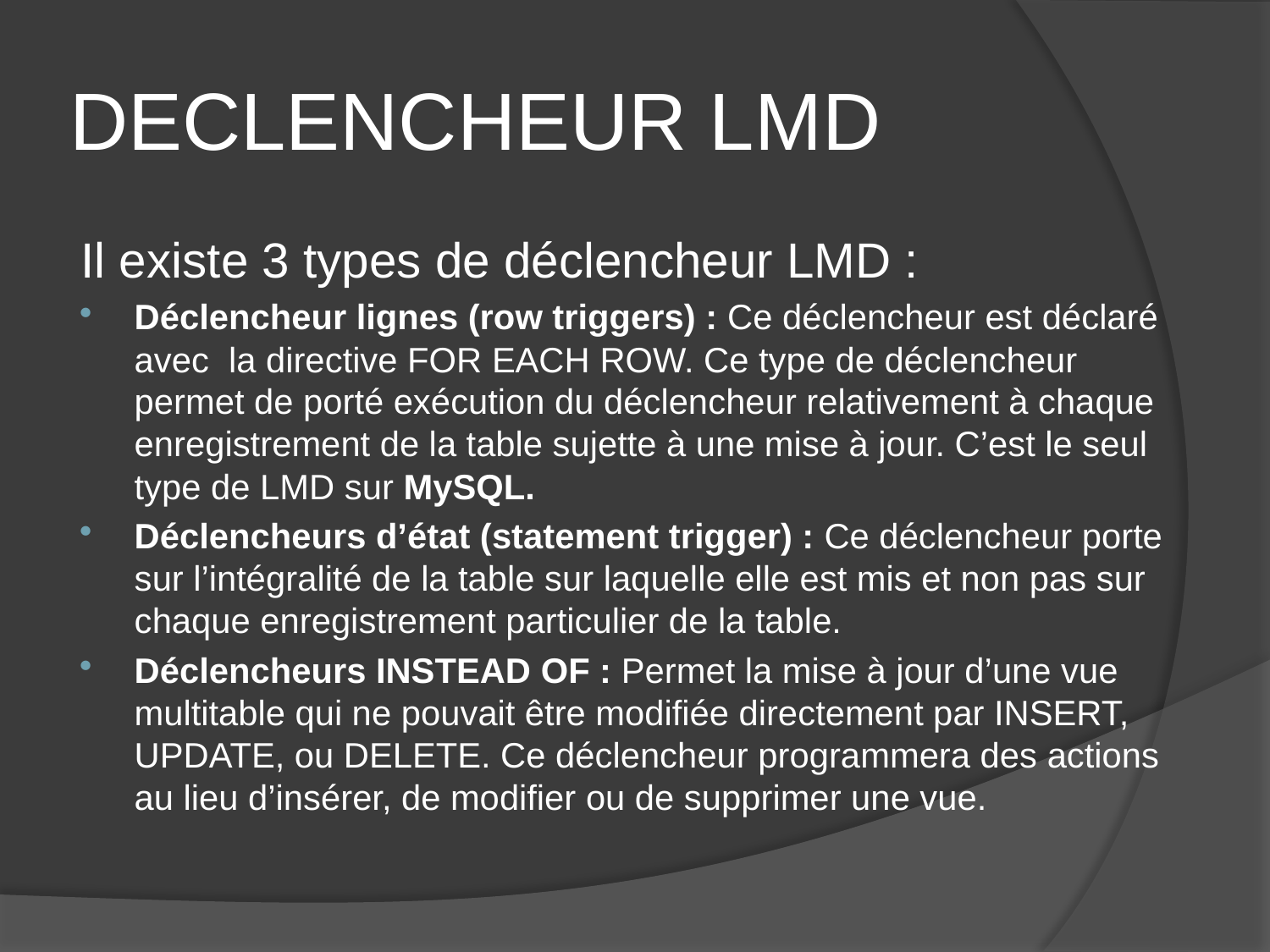

# DECLENCHEUR LMD
Il existe 3 types de déclencheur LMD :
Déclencheur lignes (row triggers) : Ce déclencheur est déclaré avec  la directive FOR EACH ROW. Ce type de déclencheur permet de porté exécution du déclencheur relativement à chaque enregistrement de la table sujette à une mise à jour. C’est le seul type de LMD sur MySQL.
Déclencheurs d’état (statement trigger) : Ce déclencheur porte sur l’intégralité de la table sur laquelle elle est mis et non pas sur chaque enregistrement particulier de la table.
Déclencheurs INSTEAD OF : Permet la mise à jour d’une vue multitable qui ne pouvait être modifiée directement par INSERT, UPDATE, ou DELETE. Ce déclencheur programmera des actions au lieu d’insérer, de modifier ou de supprimer une vue.